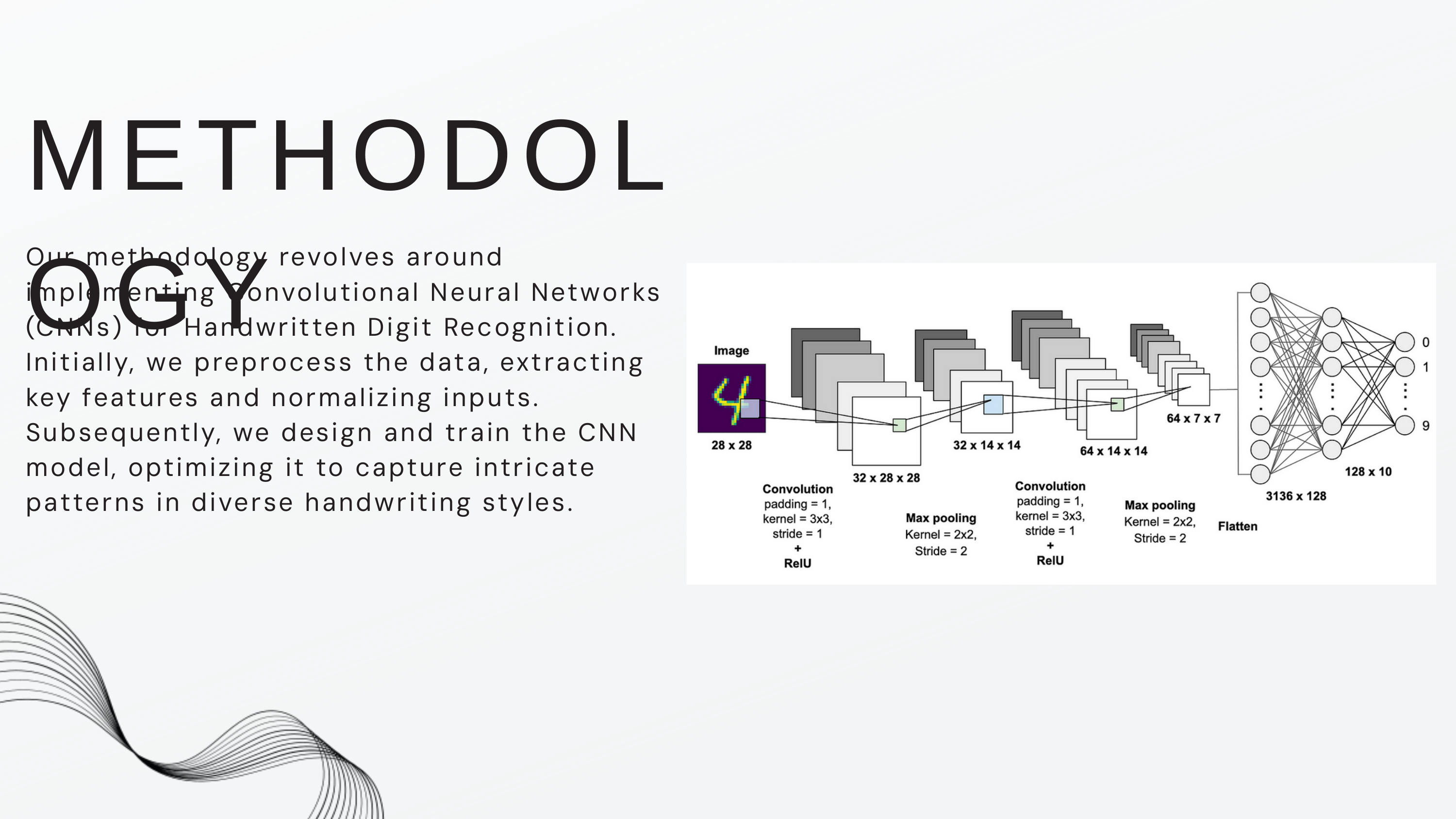

METHODOLOGY
Our methodology revolves around implementing Convolutional Neural Networks (CNNs) for Handwritten Digit Recognition. Initially, we preprocess the data, extracting key features and normalizing inputs. Subsequently, we design and train the CNN model, optimizing it to capture intricate patterns in diverse handwriting styles.